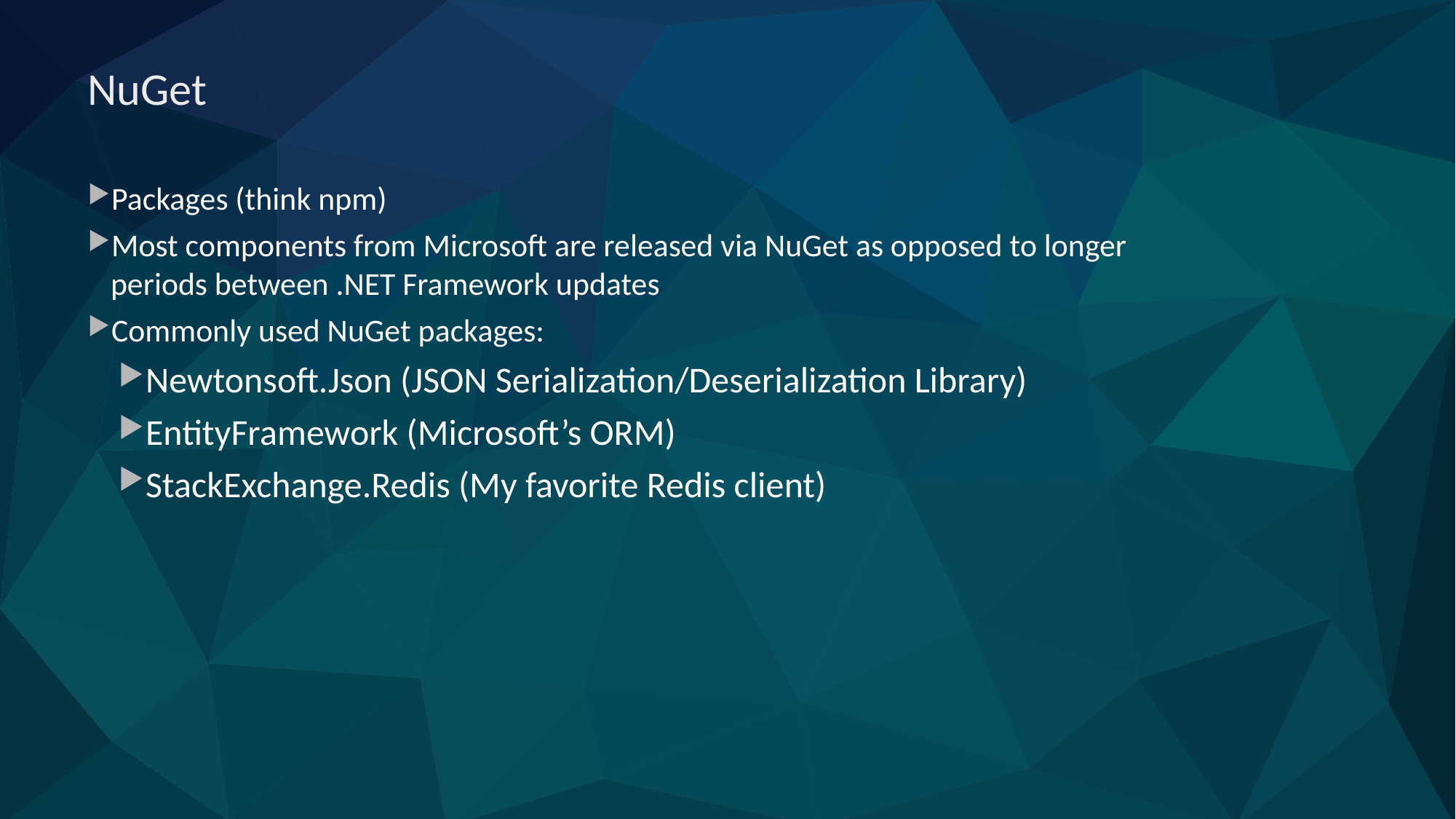

# NuGet
Packages (think npm)
Most components from Microsoft are released via NuGet as opposed to longer periods between .NET Framework updates
Commonly used NuGet packages:
Newtonsoft.Json (JSON Serialization/Deserialization Library)
EntityFramework (Microsoft’s ORM)
StackExchange.Redis (My favorite Redis client)